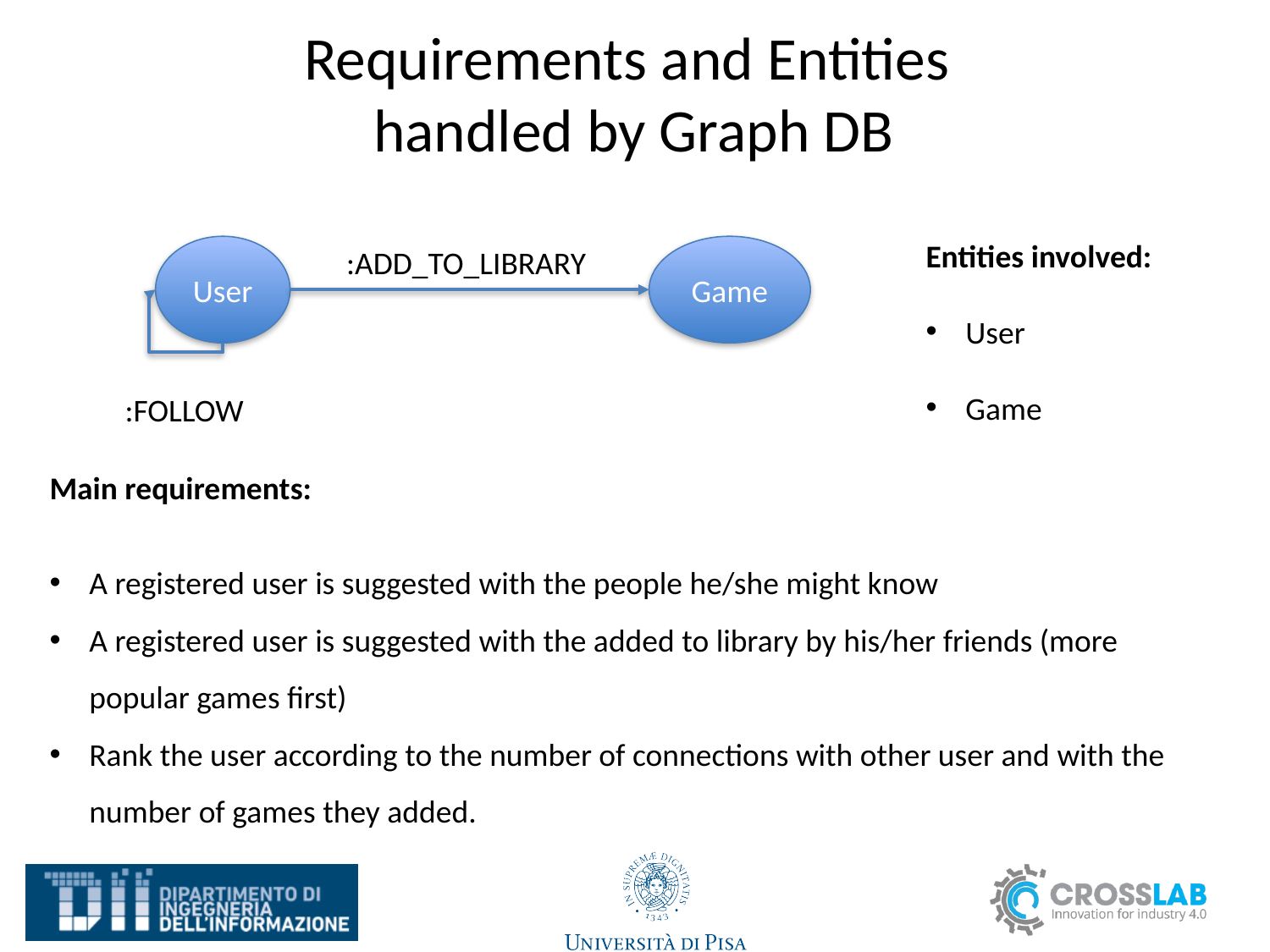

# Requirements and Entities handled by Graph DB
Entities involved:
User
Game
User
:ADD_TO_LIBRARY
Game
:FOLLOW
Main requirements:

A registered user is suggested with the people he/she might know
A registered user is suggested with the added to library by his/her friends (more popular games first)
Rank the user according to the number of connections with other user and with the number of games they added.